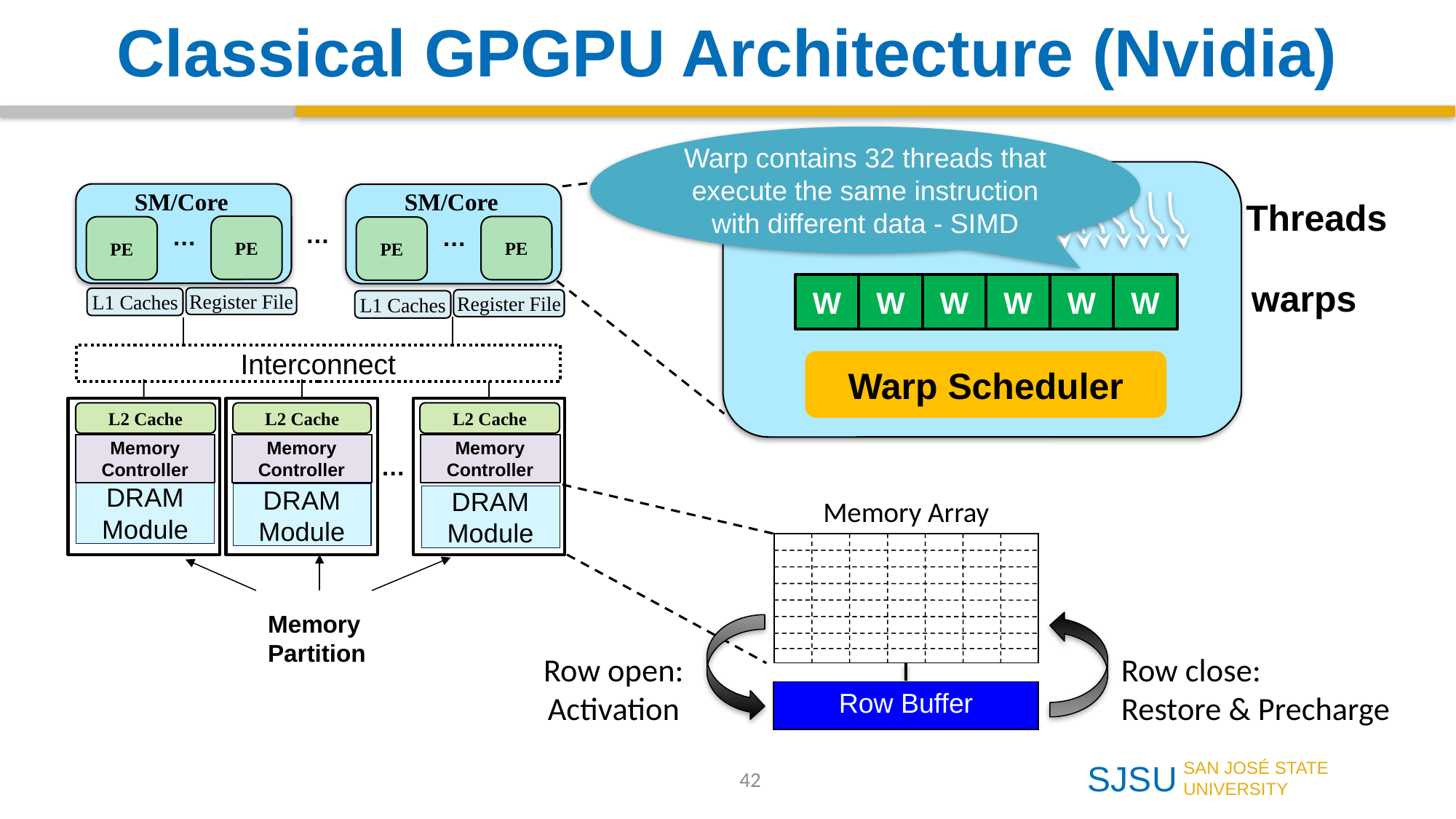

# Classical GPGPU Architecture (Nvidia)
Warp contains 32 threads that execute the same instruction with different data - SIMD

SM/Core

SM/Core

Threads
…
…
PE
…
PE
PE
PE
warps
W
W
W
W
W
W
Register File
L1 Caches
Register File
L1 Caches
Interconnect
Warp Scheduler

L2 Cache
L2 Cache
L2 Cache
Memory Controller
Memory Controller
Memory Controller
…
DRAM
Module
DRAM
Module
DRAM
Module
Memory Array

Row Buffer

Memory
Partition

Row close:
Restore & Precharge
Row open:
Activation
42